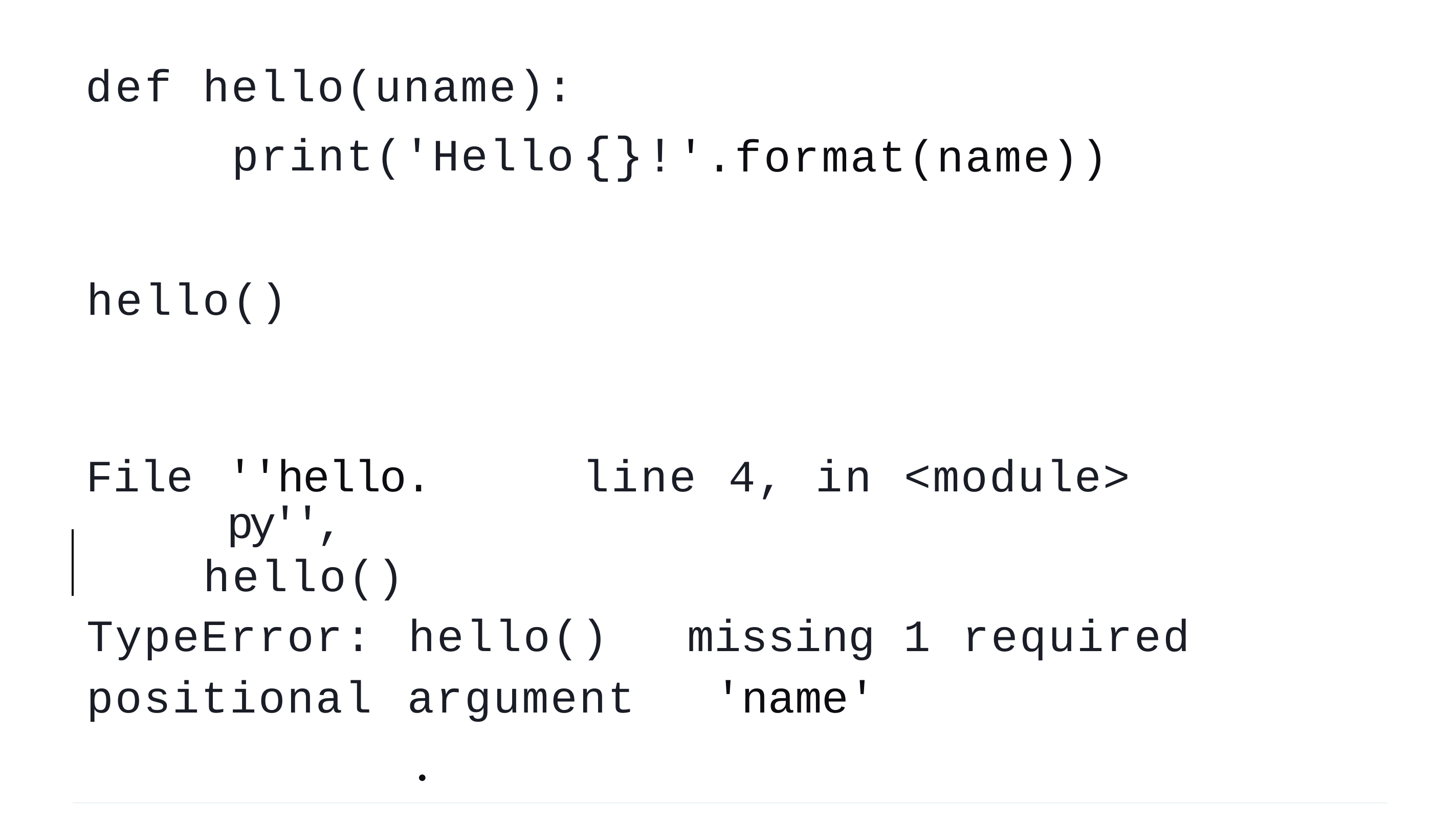

# def hello(uname):  print('Hello
{}!'.format(name))
hello()
| File | ''hello. py'', | line | 4, | in | <module> |
| --- | --- | --- | --- | --- | --- |
|  | hello() |  |  |  |  |

| TypeError: | hello() | missing | 1 | required |
| --- | --- | --- | --- | --- |
| positional | argument | 'name' |  |  |
•